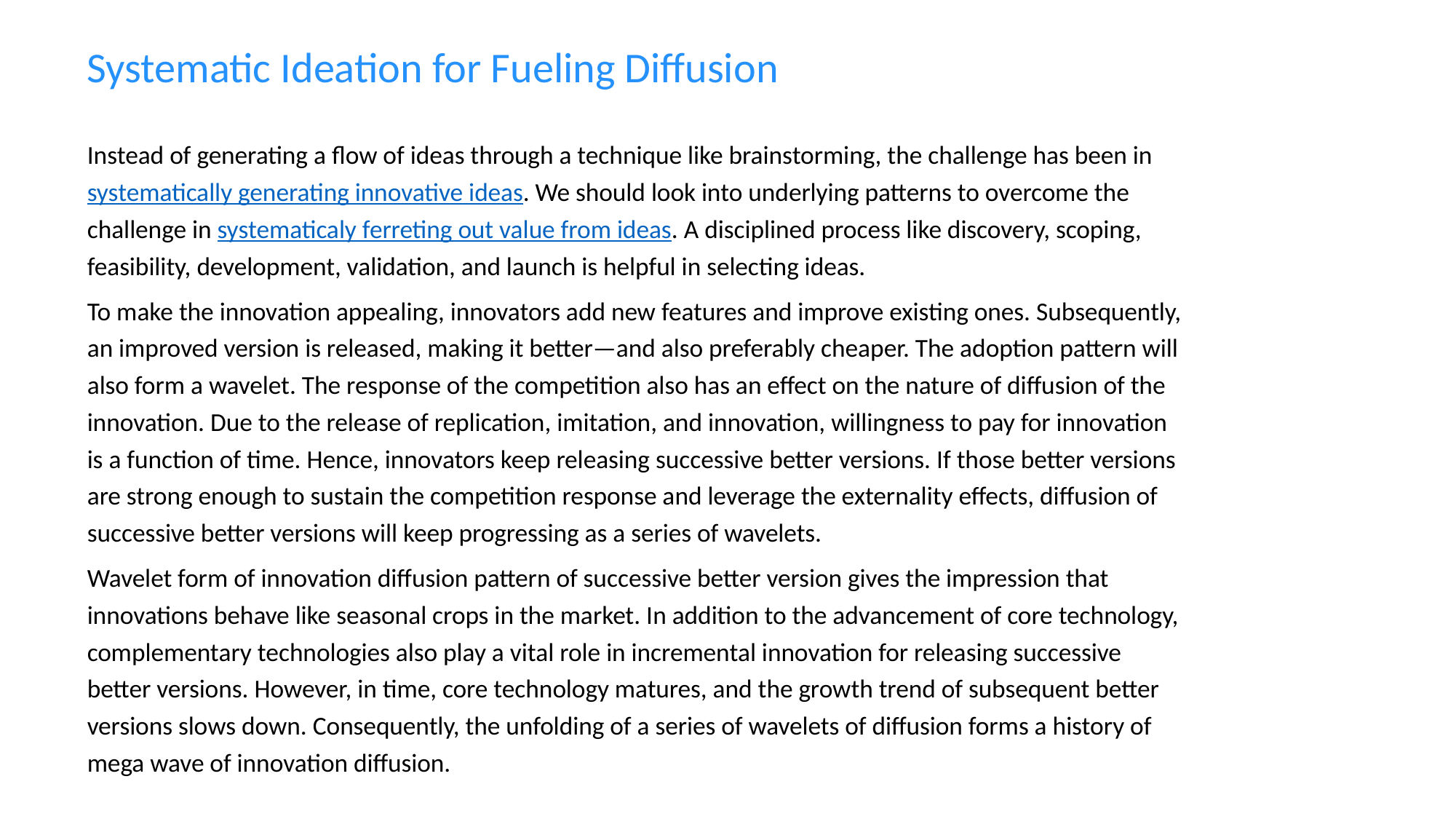

# Systematic Ideation for Fueling Diffusion
Instead of generating a flow of ideas through a technique like brainstorming, the challenge has been in systematically generating innovative ideas. We should look into underlying patterns to overcome the challenge in systematicaly ferreting out value from ideas. A disciplined process like discovery, scoping, feasibility, development, validation, and launch is helpful in selecting ideas.
To make the innovation appealing, innovators add new features and improve existing ones. Subsequently, an improved version is released, making it better—and also preferably cheaper. The adoption pattern will also form a wavelet. The response of the competition also has an effect on the nature of diffusion of the innovation. Due to the release of replication, imitation, and innovation, willingness to pay for innovation is a function of time. Hence, innovators keep releasing successive better versions. If those better versions are strong enough to sustain the competition response and leverage the externality effects, diffusion of successive better versions will keep progressing as a series of wavelets.
Wavelet form of innovation diffusion pattern of successive better version gives the impression that innovations behave like seasonal crops in the market. In addition to the advancement of core technology, complementary technologies also play a vital role in incremental innovation for releasing successive better versions. However, in time, core technology matures, and the growth trend of subsequent better versions slows down. Consequently, the unfolding of a series of wavelets of diffusion forms a history of mega wave of innovation diffusion.